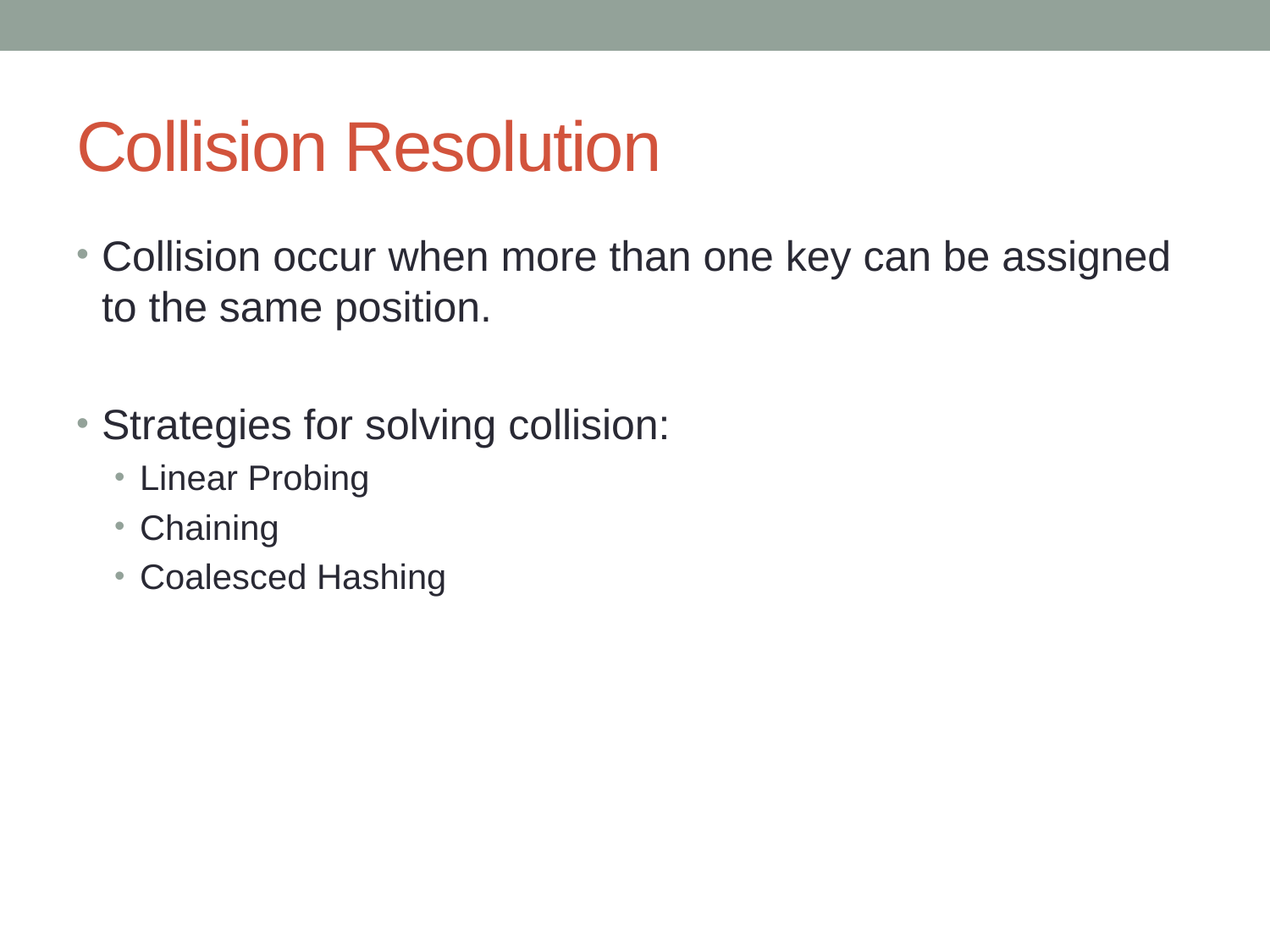

# Collision Resolution
Collision occur when more than one key can be assigned to the same position.

Strategies for solving collision:
Linear Probing
Chaining
Coalesced Hashing